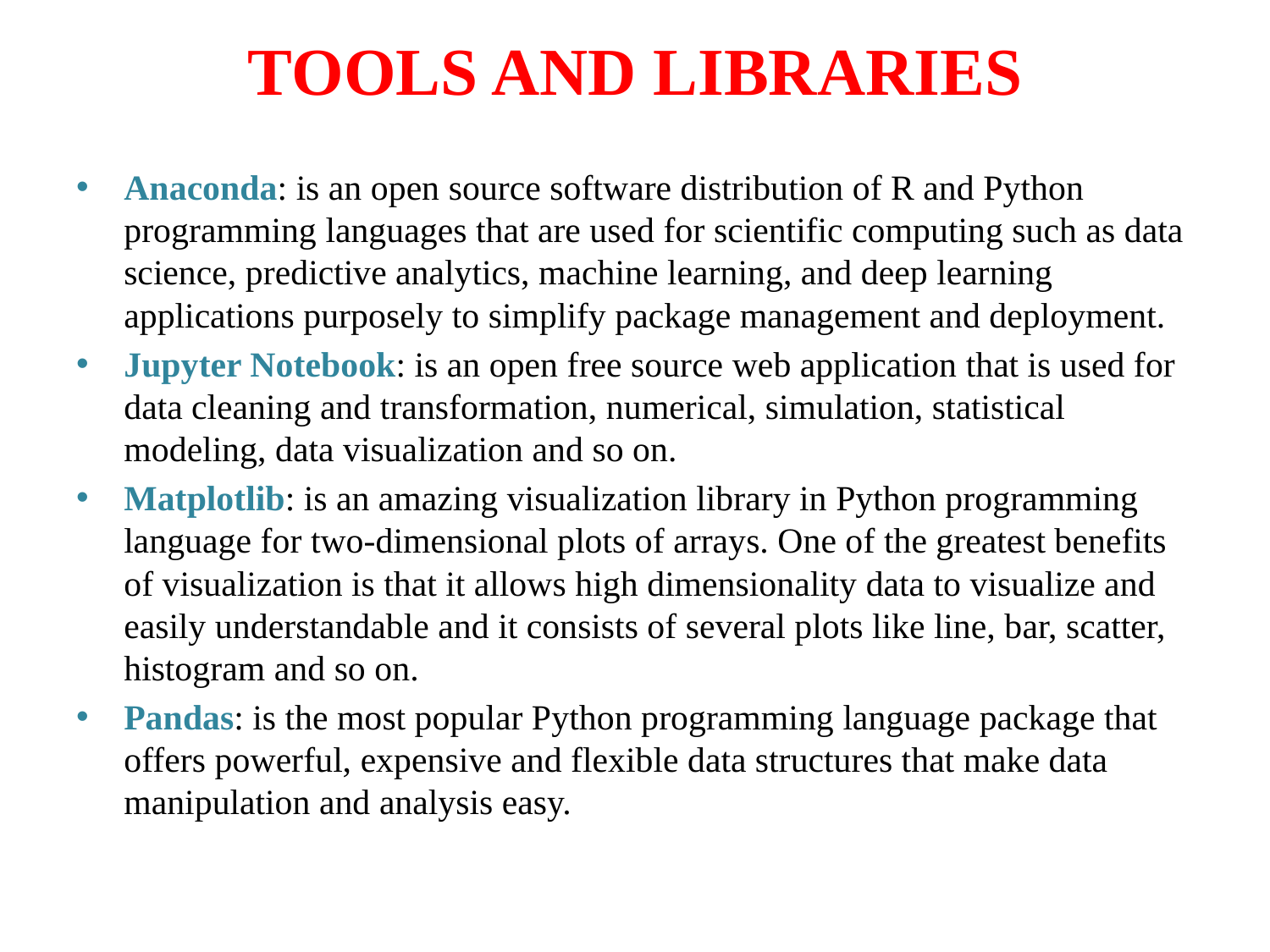

# TOOLS AND LIBRARIES
Anaconda: is an open source software distribution of R and Python programming languages that are used for scientific computing such as data science, predictive analytics, machine learning, and deep learning applications purposely to simplify package management and deployment.
Jupyter Notebook: is an open free source web application that is used for data cleaning and transformation, numerical, simulation, statistical modeling, data visualization and so on.
Matplotlib: is an amazing visualization library in Python programming language for two-dimensional plots of arrays. One of the greatest benefits of visualization is that it allows high dimensionality data to visualize and easily understandable and it consists of several plots like line, bar, scatter, histogram and so on.
Pandas: is the most popular Python programming language package that offers powerful, expensive and flexible data structures that make data manipulation and analysis easy.